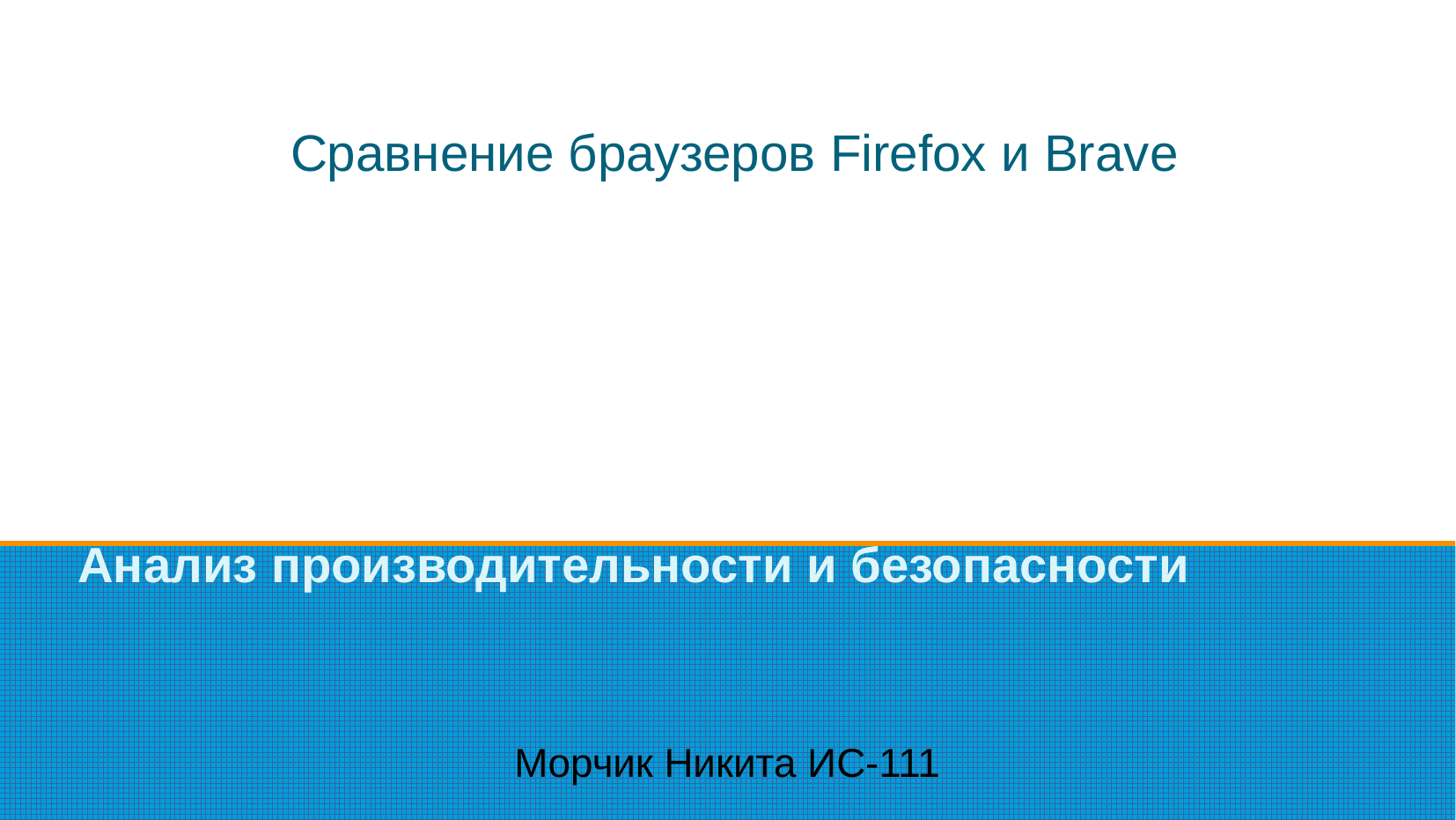

# Сравнение браузеров Firefox и Brave
Анализ производительности и безопасности
Морчик Никита ИС-111